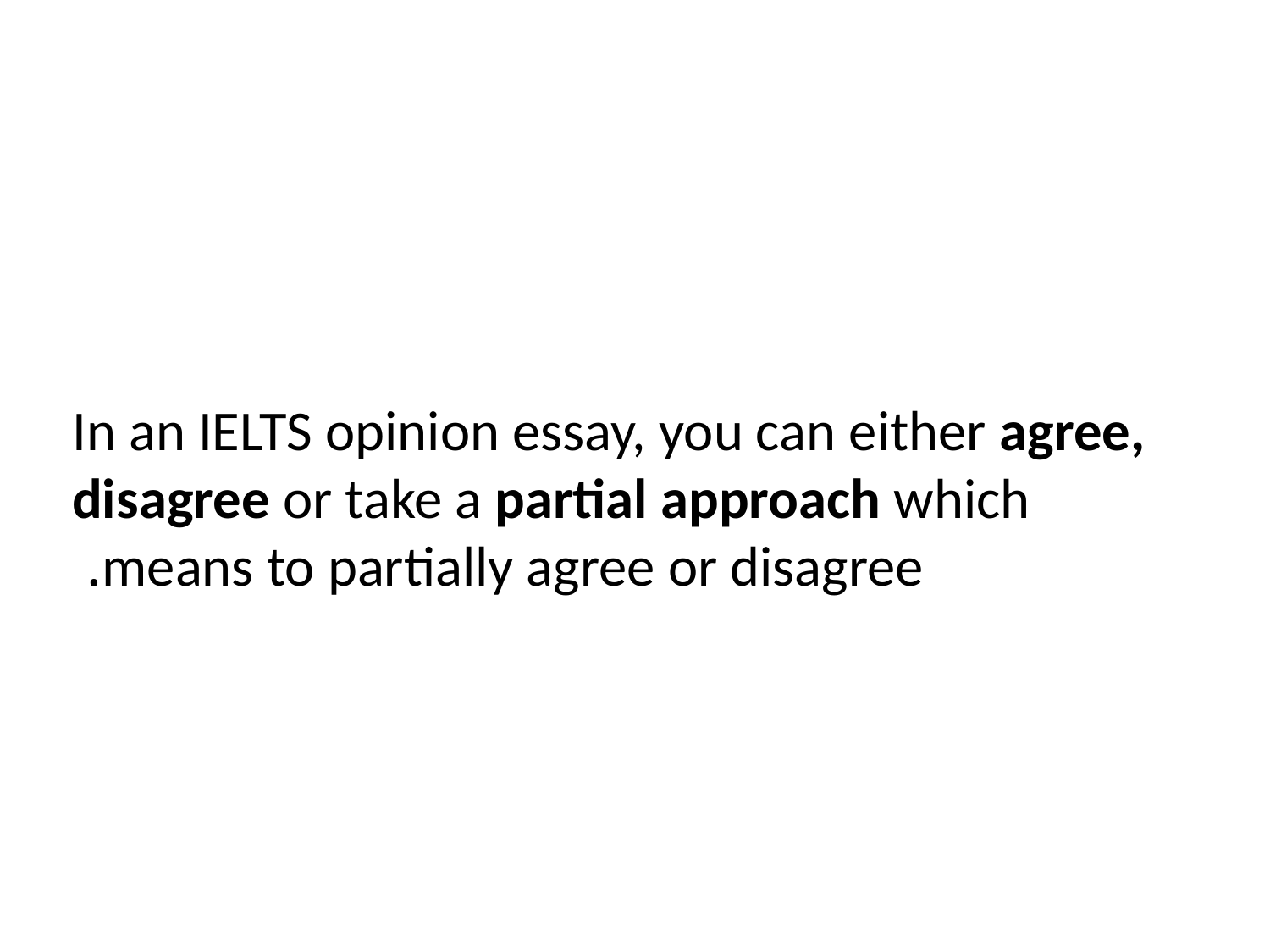

# In an IELTS opinion essay, you can either agree, disagree or take a partial approach which means to partially agree or disagree.